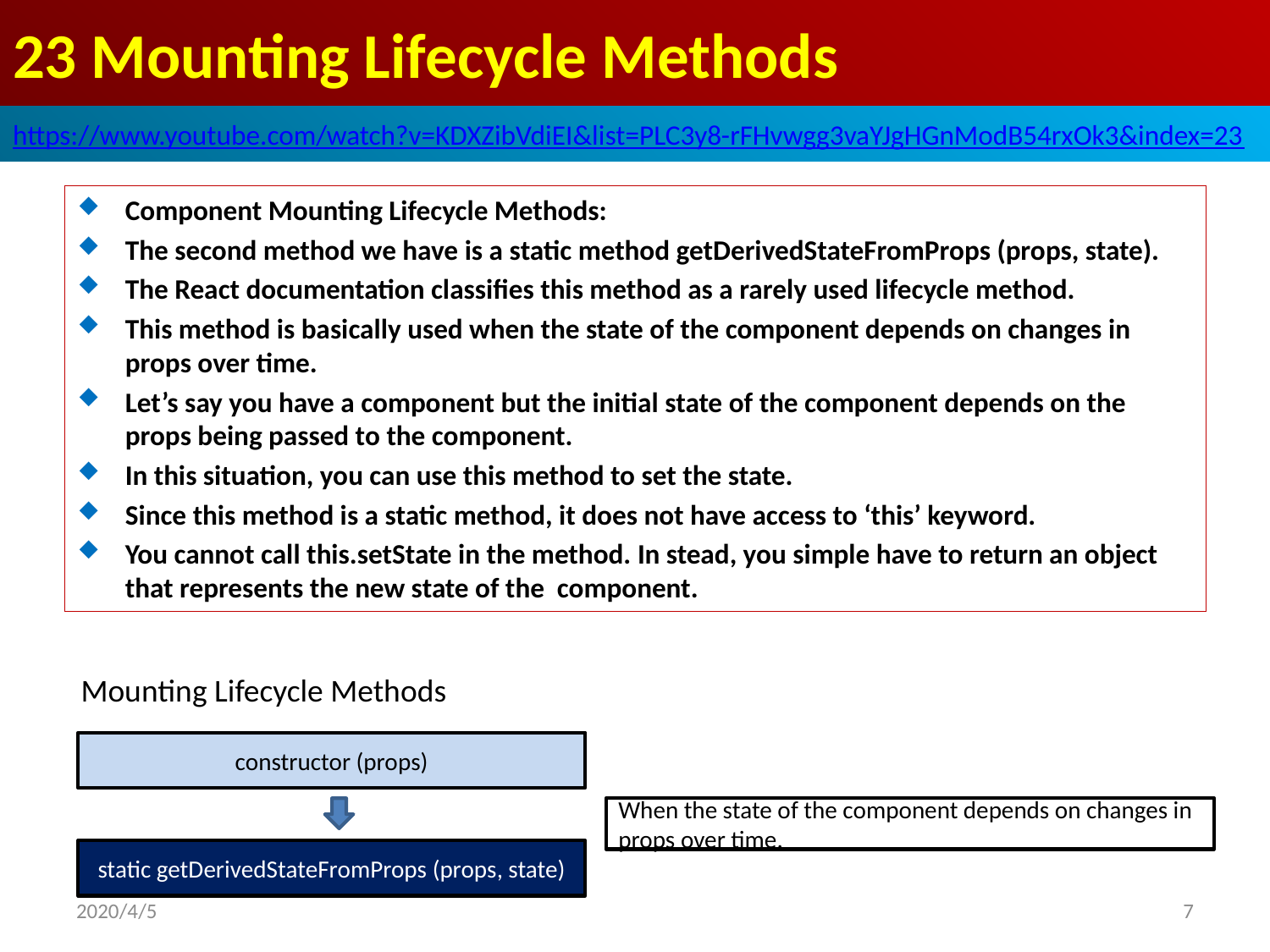

# 23 Mounting Lifecycle Methods
https://www.youtube.com/watch?v=KDXZibVdiEI&list=PLC3y8-rFHvwgg3vaYJgHGnModB54rxOk3&index=23
Component Mounting Lifecycle Methods:
The second method we have is a static method getDerivedStateFromProps (props, state).
The React documentation classifies this method as a rarely used lifecycle method.
This method is basically used when the state of the component depends on changes in props over time.
Let’s say you have a component but the initial state of the component depends on the props being passed to the component.
In this situation, you can use this method to set the state.
Since this method is a static method, it does not have access to ‘this’ keyword.
You cannot call this.setState in the method. In stead, you simple have to return an object that represents the new state of the  component.
Mounting Lifecycle Methods
constructor (props)

When the state of the component depends on changes in props over time.
static getDerivedStateFromProps (props, state)
2020/4/5
7